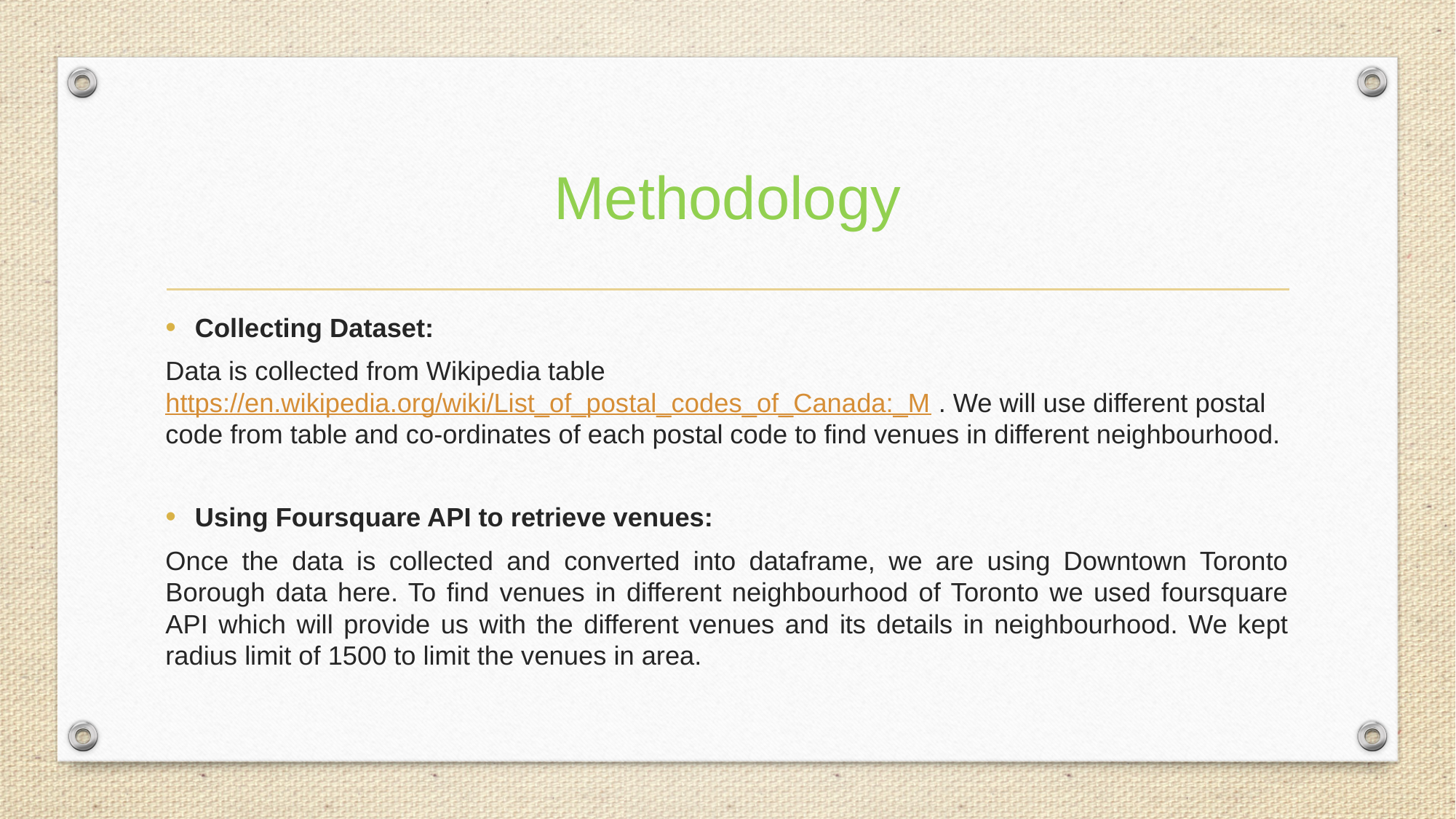

# Methodology
Collecting Dataset:
Data is collected from Wikipedia table https://en.wikipedia.org/wiki/List_of_postal_codes_of_Canada:_M . We will use different postal code from table and co-ordinates of each postal code to find venues in different neighbourhood.

Using Foursquare API to retrieve venues:
Once the data is collected and converted into dataframe, we are using Downtown Toronto Borough data here. To find venues in different neighbourhood of Toronto we used foursquare API which will provide us with the different venues and its details in neighbourhood. We kept radius limit of 1500 to limit the venues in area.